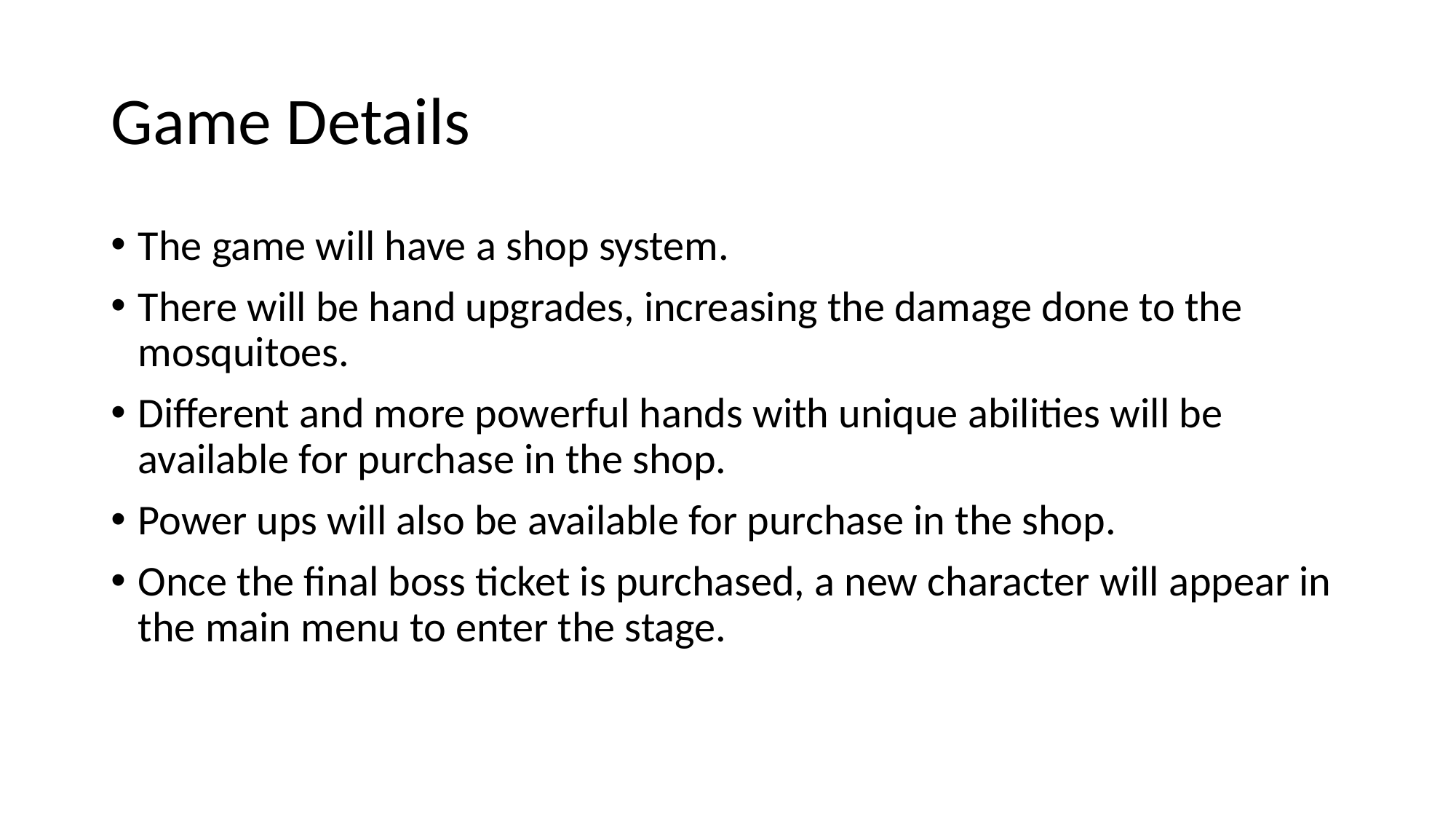

# Game Details
The game will have a shop system.
There will be hand upgrades, increasing the damage done to the mosquitoes.
Different and more powerful hands with unique abilities will be available for purchase in the shop.
Power ups will also be available for purchase in the shop.
Once the final boss ticket is purchased, a new character will appear in the main menu to enter the stage.